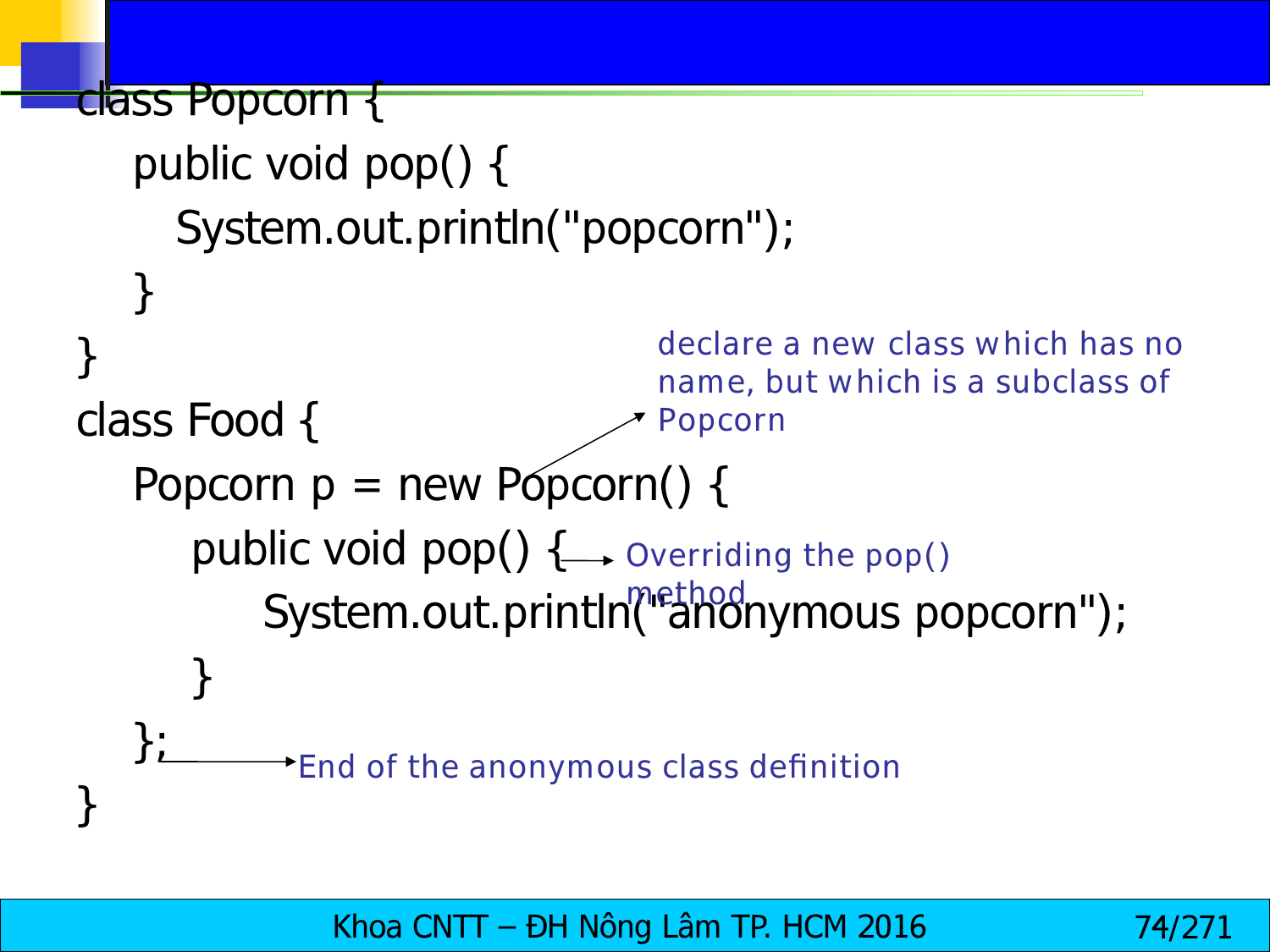

class Popcorn {
    public void pop() {
       System.out.println("popcorn");
    }
}
class Food {
    Popcorn p = new Popcorn() {
        public void pop() {
             System.out.println("anonymous popcorn");
        }
    };
}
declare a new class which has no name, but which is a subclass of Popcorn

Overriding the pop() method

End of the anonymous class definition